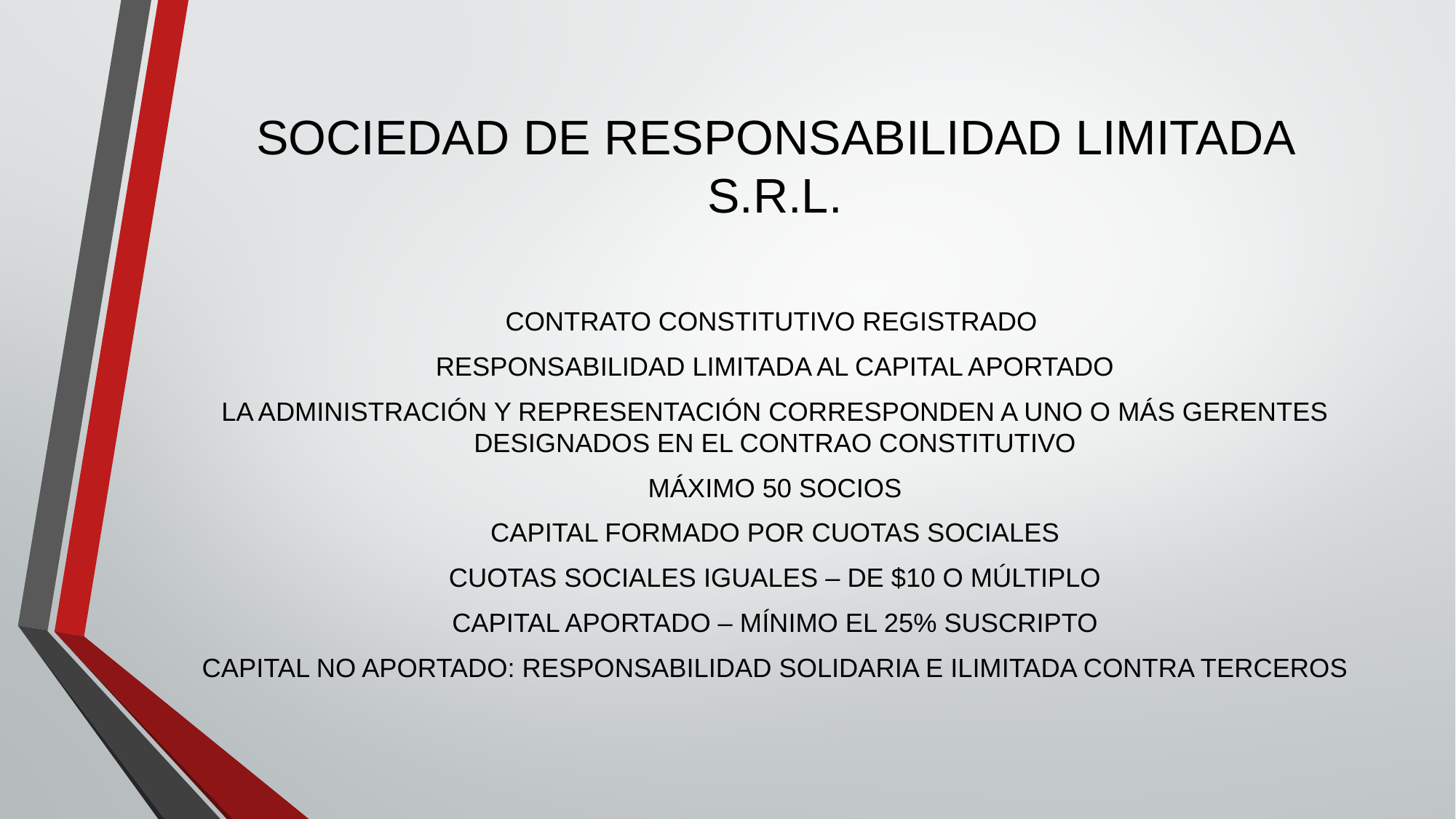

# SOCIEDAD DE RESPONSABILIDAD LIMITADA S.R.L.
CONTRATO CONSTITUTIVO REGISTRADO
RESPONSABILIDAD LIMITADA AL CAPITAL APORTADO
LA ADMINISTRACIÓN Y REPRESENTACIÓN CORRESPONDEN A UNO O MÁS GERENTES DESIGNADOS EN EL CONTRAO CONSTITUTIVO
MÁXIMO 50 SOCIOS
CAPITAL FORMADO POR CUOTAS SOCIALES
CUOTAS SOCIALES IGUALES – DE $10 O MÚLTIPLO
CAPITAL APORTADO – MÍNIMO EL 25% SUSCRIPTO
CAPITAL NO APORTADO: RESPONSABILIDAD SOLIDARIA E ILIMITADA CONTRA TERCEROS